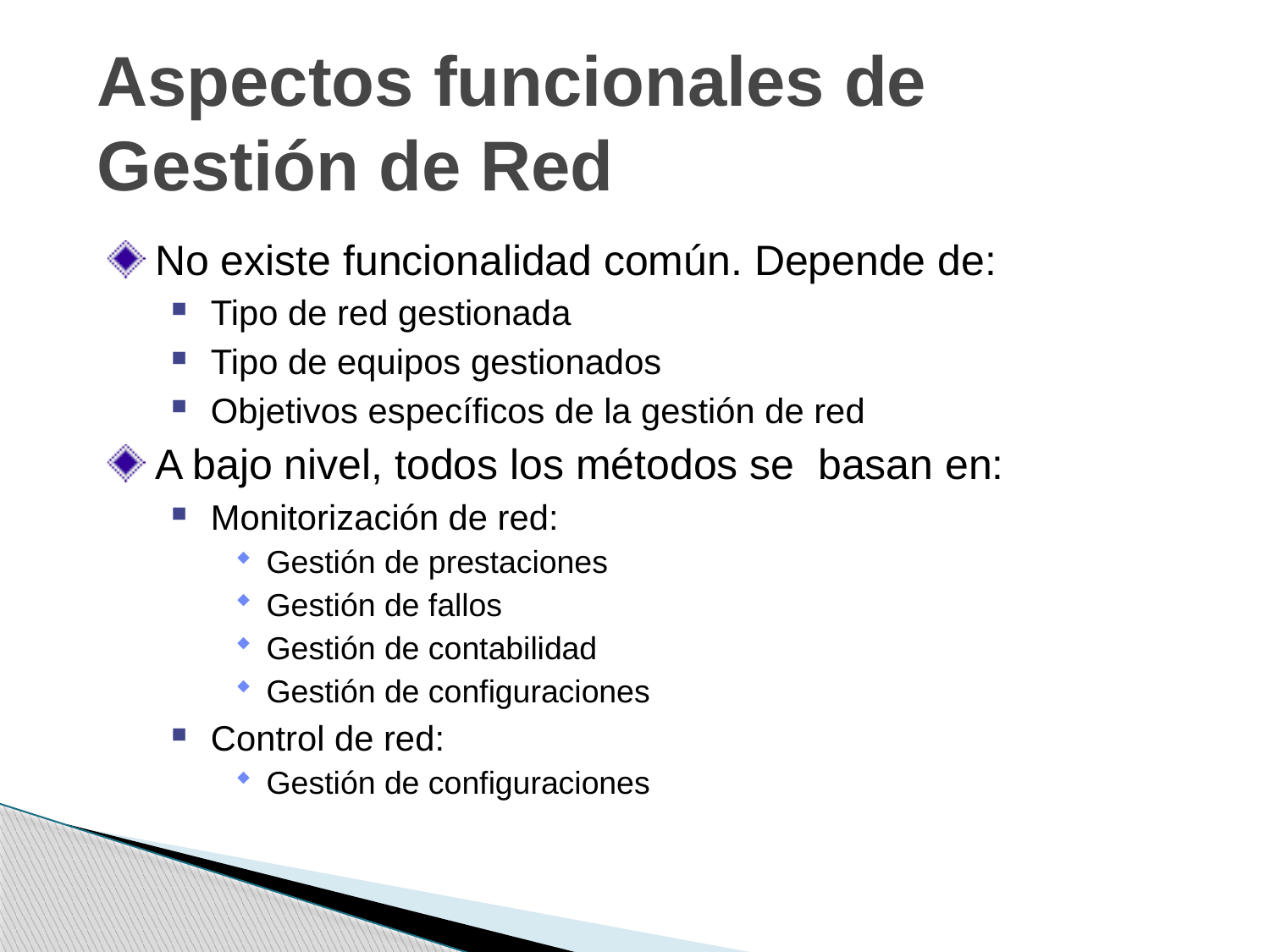

# Aspectos funcionales de Gestión de Red
No existe funcionalidad común. Depende de:
Tipo de red gestionada
Tipo de equipos gestionados
Objetivos específicos de la gestión de red
A bajo nivel, todos los métodos se  basan en:
Monitorización de red:
Gestión de prestaciones
Gestión de fallos
Gestión de contabilidad
Gestión de configuraciones
Control de red:
Gestión de configuraciones